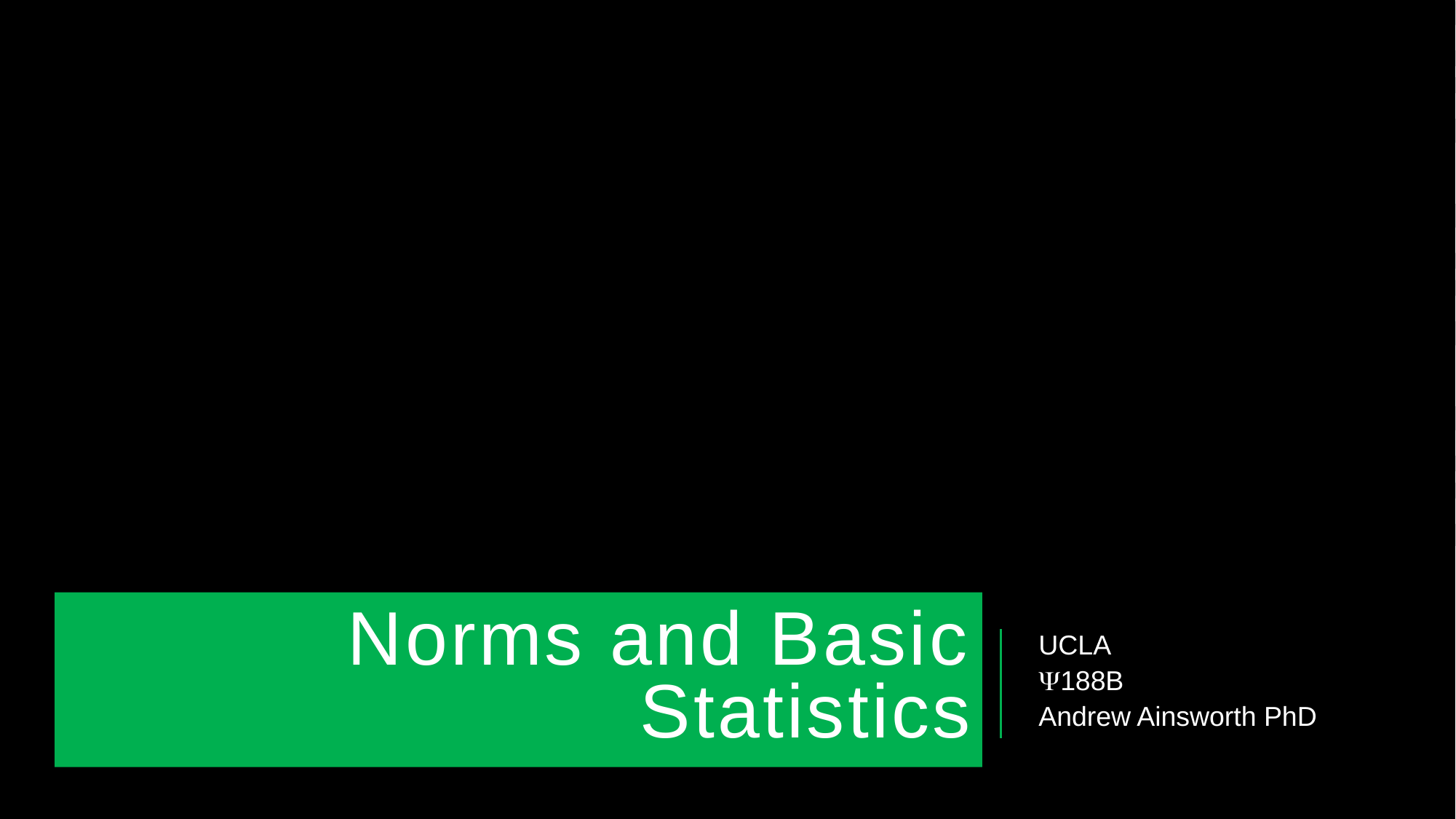

# Norms and Basic Statistics
UCLA
Ψ188B
Andrew Ainsworth PhD